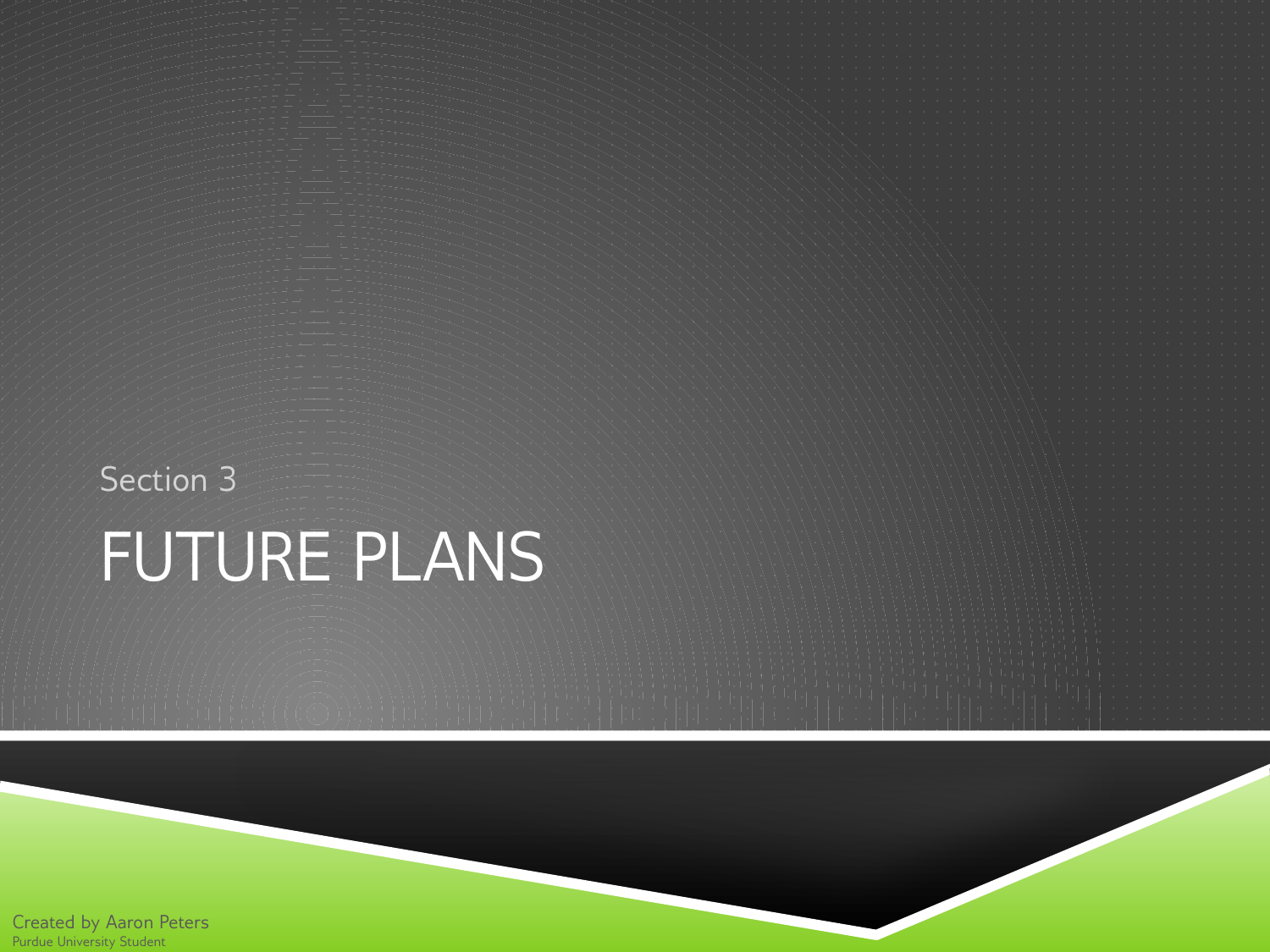

Section 3
# Future Plans
Created by Aaron Peters
Purdue University Student